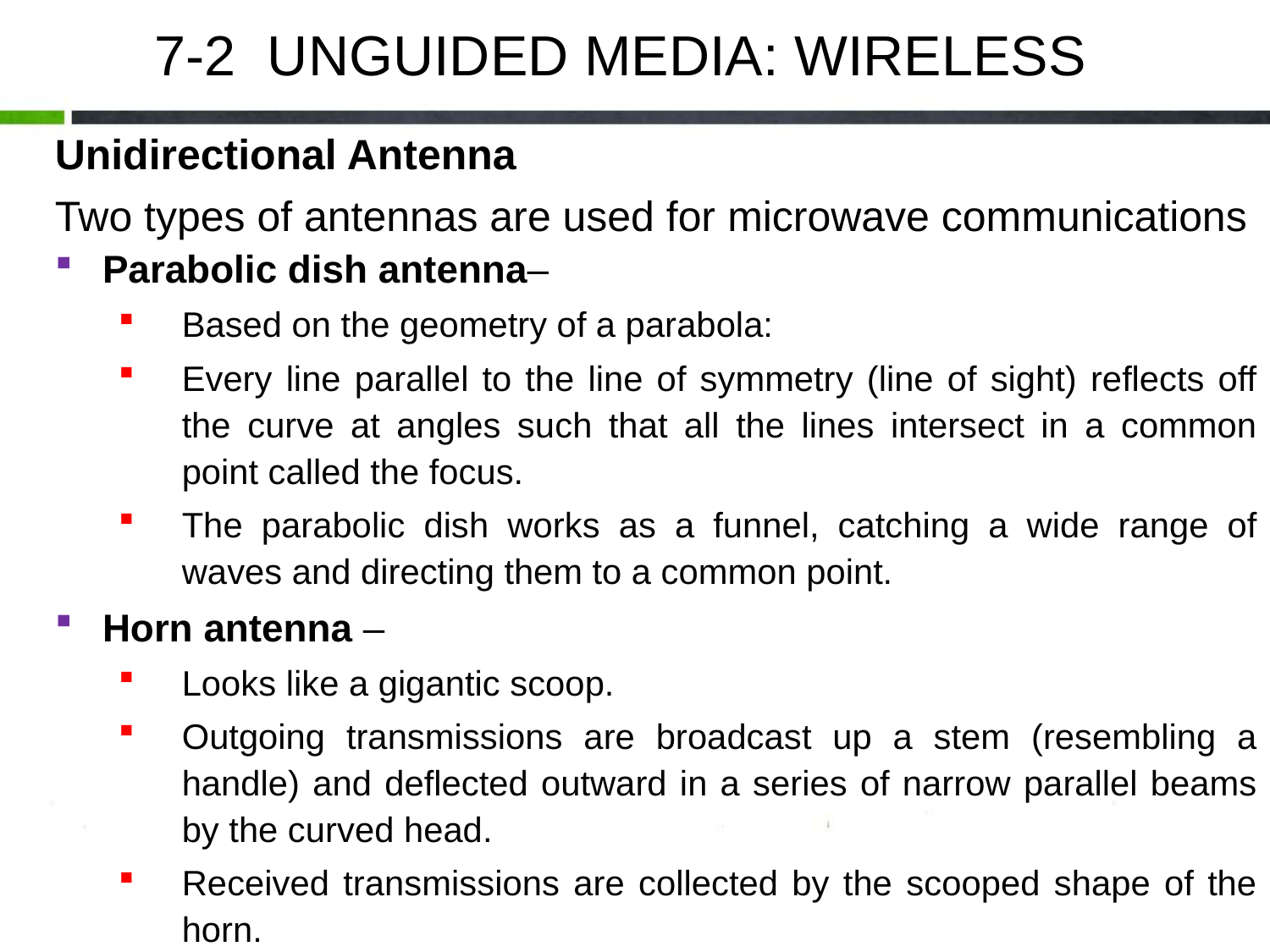

7-2  UNGUIDED MEDIA: WIRELESS
Unidirectional Antenna
Two types of antennas are used for microwave communications
Parabolic dish antenna–
Based on the geometry of a parabola:
Every line parallel to the line of symmetry (line of sight) reflects off the curve at angles such that all the lines intersect in a common point called the focus.
The parabolic dish works as a funnel, catching a wide range of waves and directing them to a common point.
Horn antenna –
Looks like a gigantic scoop.
Outgoing transmissions are broadcast up a stem (resembling a handle) and deflected outward in a series of narrow parallel beams by the curved head.
Received transmissions are collected by the scooped shape of the horn.